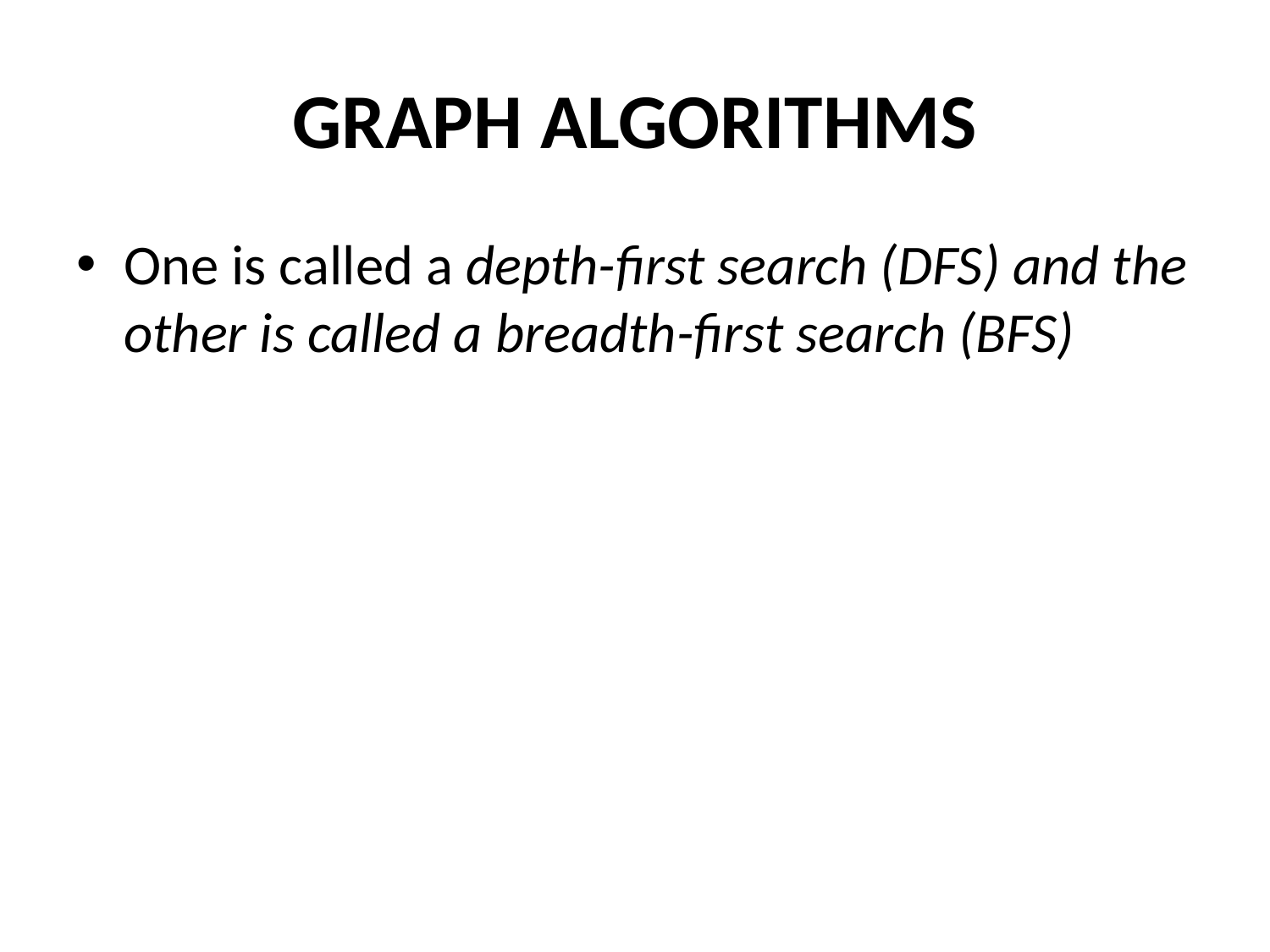

# GRAPH ALGORITHMS
One is called a depth-first search (DFS) and the other is called a breadth-first search (BFS)